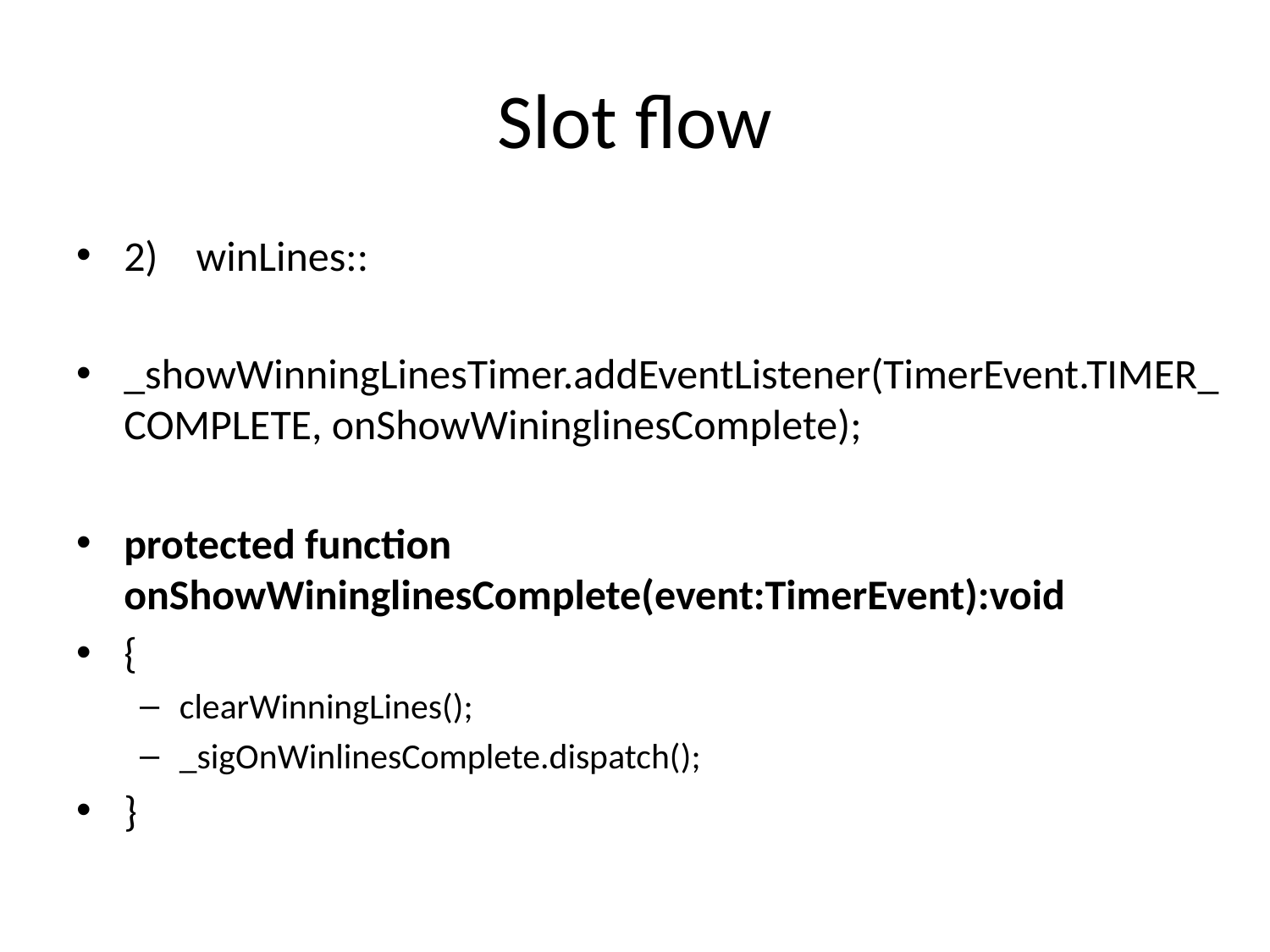

# Slot flow
2)    winLines::

_showWinningLinesTimer.addEventListener(TimerEvent.TIMER_COMPLETE, onShowWininglinesComplete);

protected function onShowWininglinesComplete(event:TimerEvent):void
{
clearWinningLines();
_sigOnWinlinesComplete.dispatch();
}